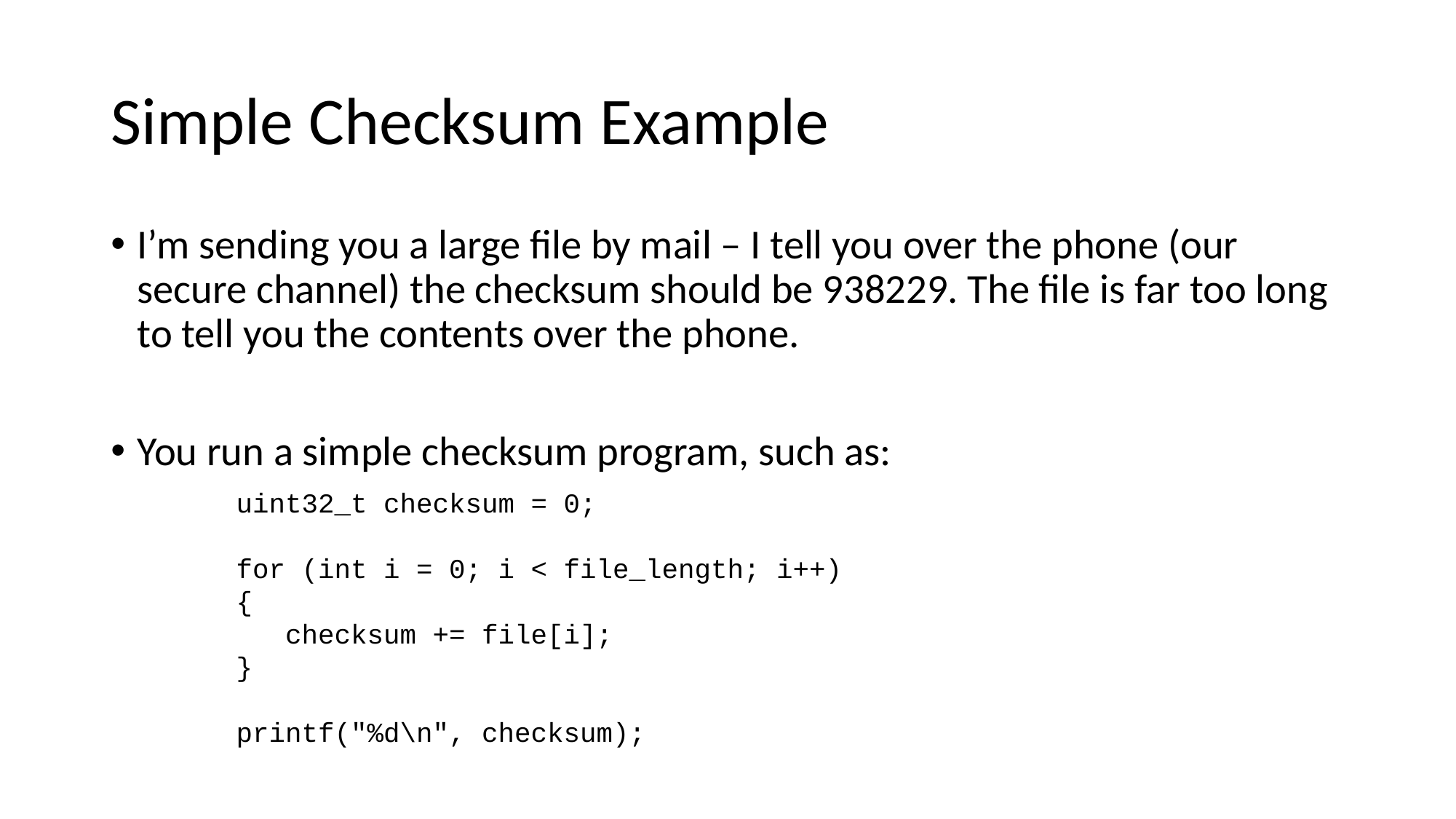

# Simple Checksum Example
I’m sending you a large file by mail – I tell you over the phone (our secure channel) the checksum should be 938229. The file is far too long to tell you the contents over the phone.

You run a simple checksum program, such as:
uint32_t checksum = 0;

for (int i = 0; i < file_length; i++)
{
   checksum += file[i];
}

printf("%d\n", checksum);